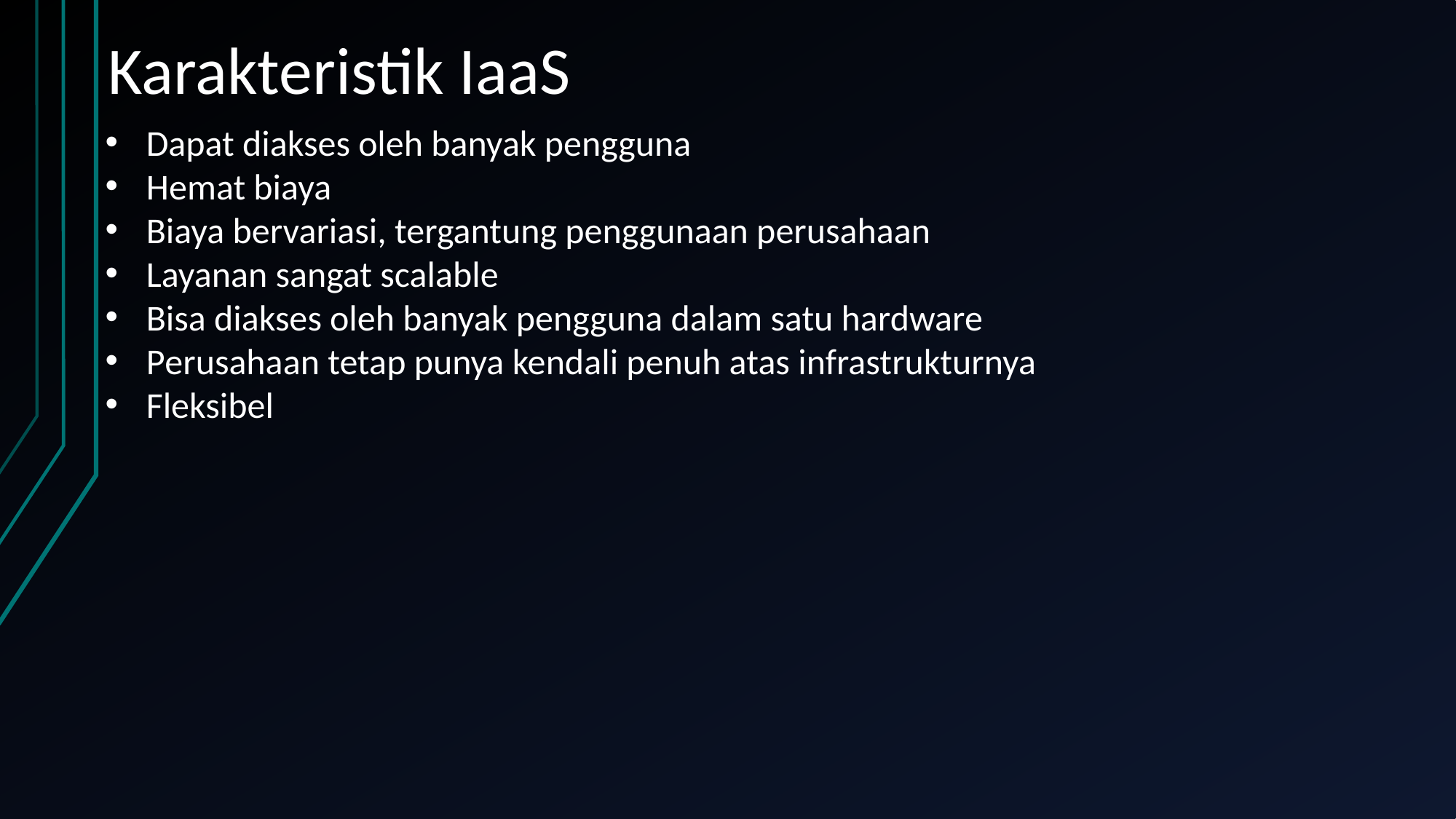

Karakteristik IaaS
Dapat diakses oleh banyak pengguna
Hemat biaya
Biaya bervariasi, tergantung penggunaan perusahaan
Layanan sangat scalable
Bisa diakses oleh banyak pengguna dalam satu hardware
Perusahaan tetap punya kendali penuh atas infrastrukturnya
Fleksibel